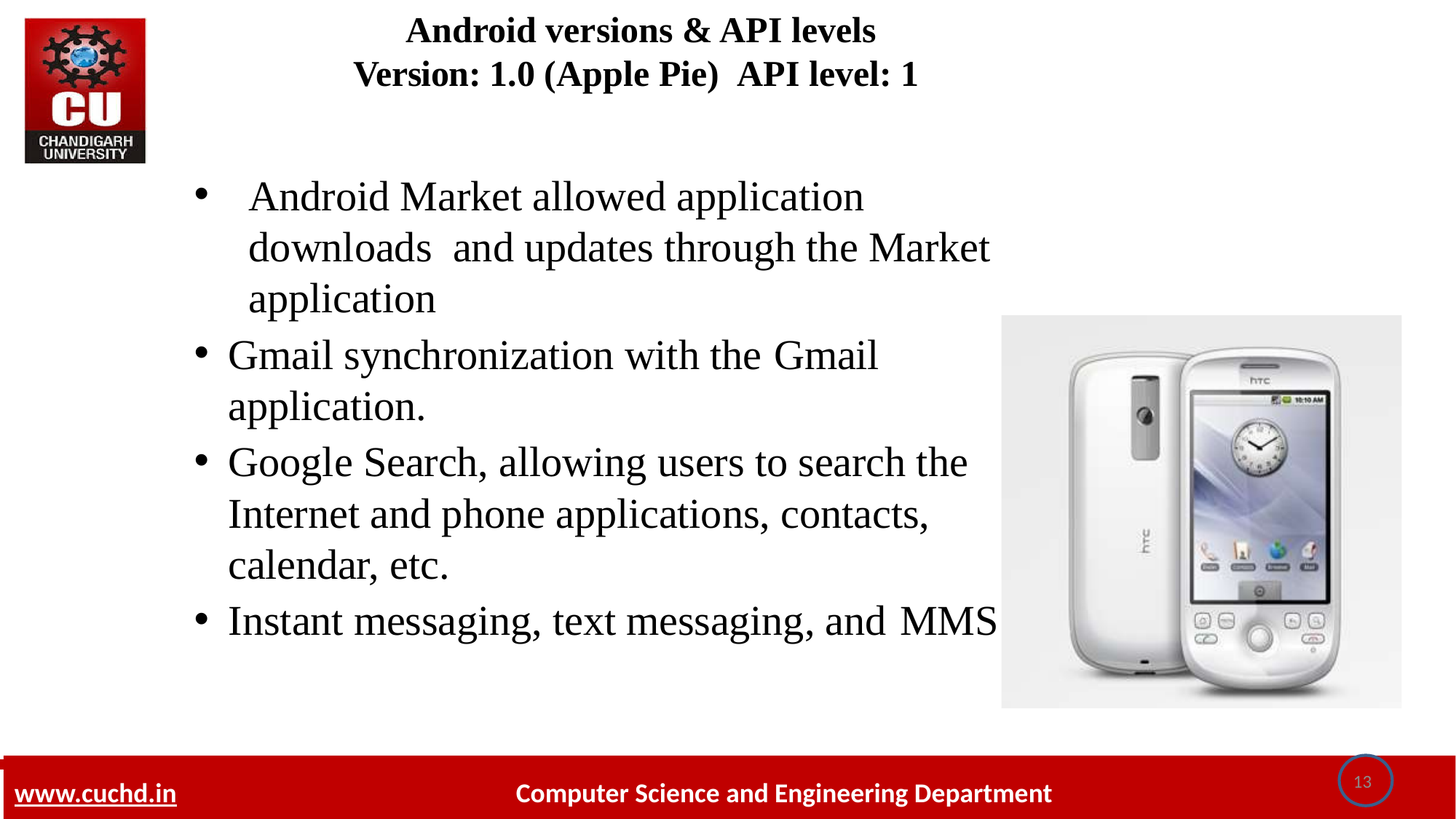

# Android versions & API levels Version: 1.0 (Apple Pie)  API level: 1
Android Market allowed application downloads  and updates through the Market application
Gmail synchronization with the Gmail
application.
Google Search, allowing users to search the  Internet and phone applications, contacts,  calendar, etc.
Instant messaging, text messaging, and MMS

13